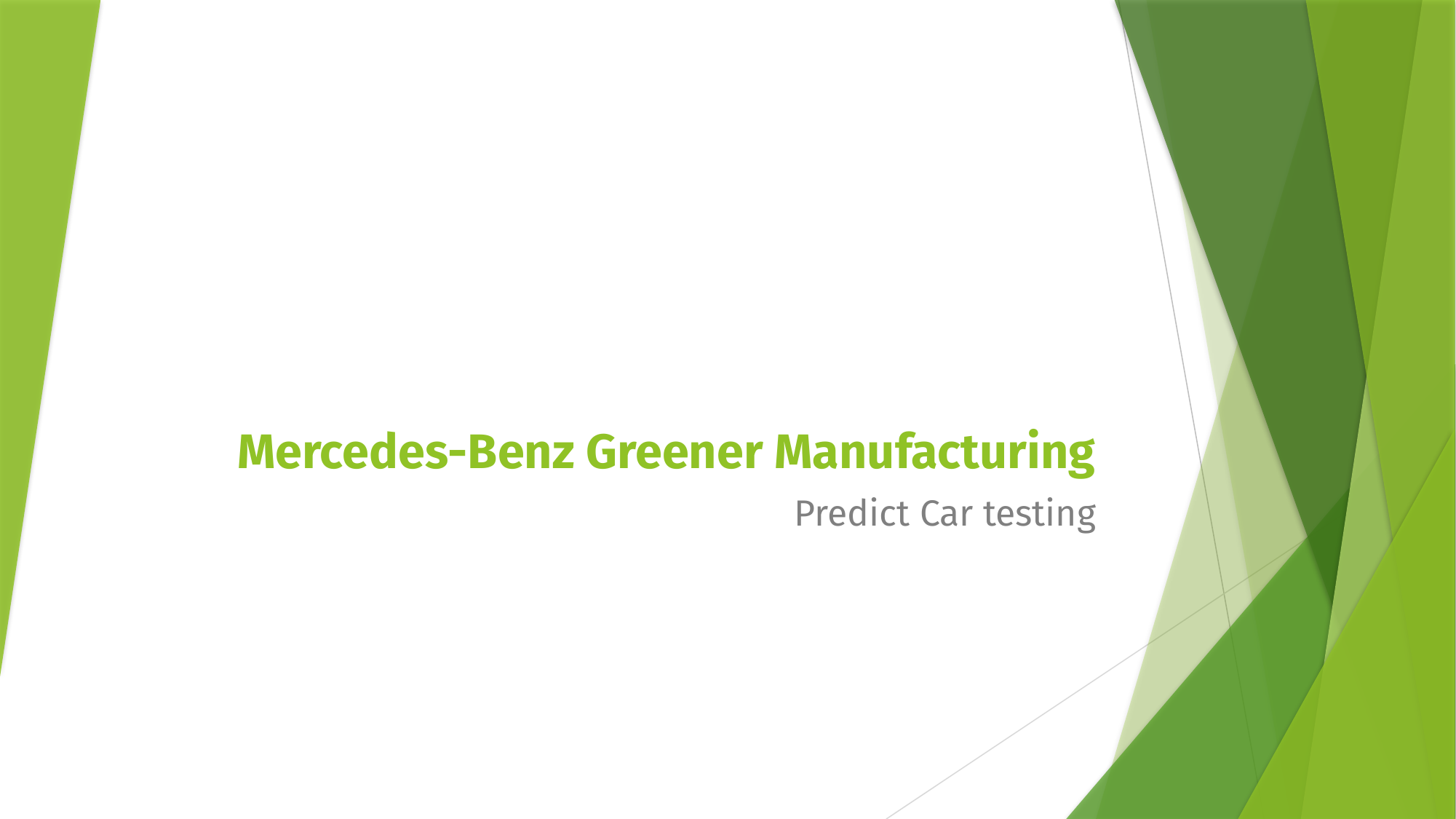

# Mercedes-Benz Greener Manufacturing
Predict Car testing